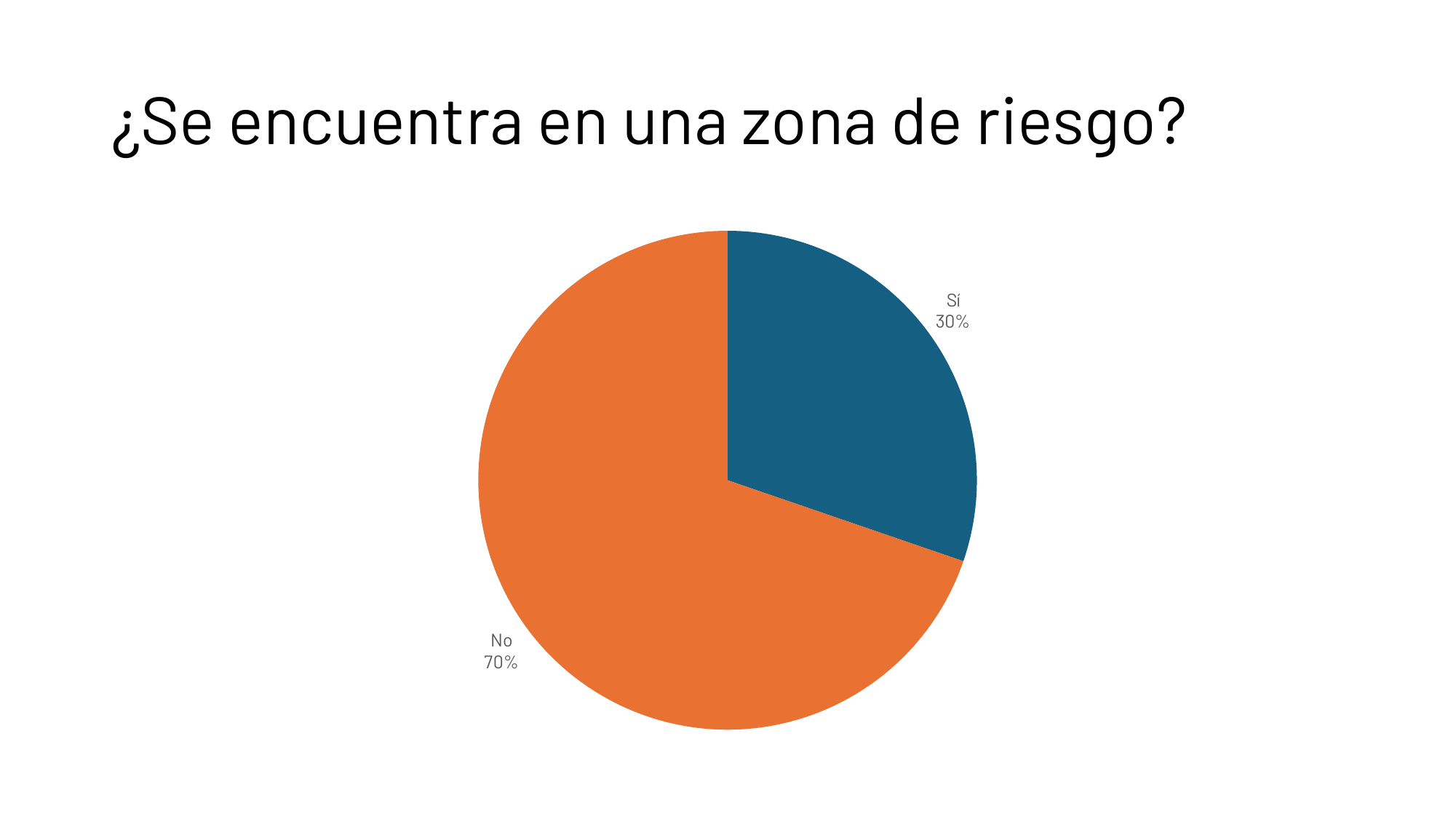

# ¿Se encuentra en una zona de riesgo?

### Chart

| Category |  |
|---|---|
| Sí | 30.263157894736842 |
| No | 69.73684210526316 |